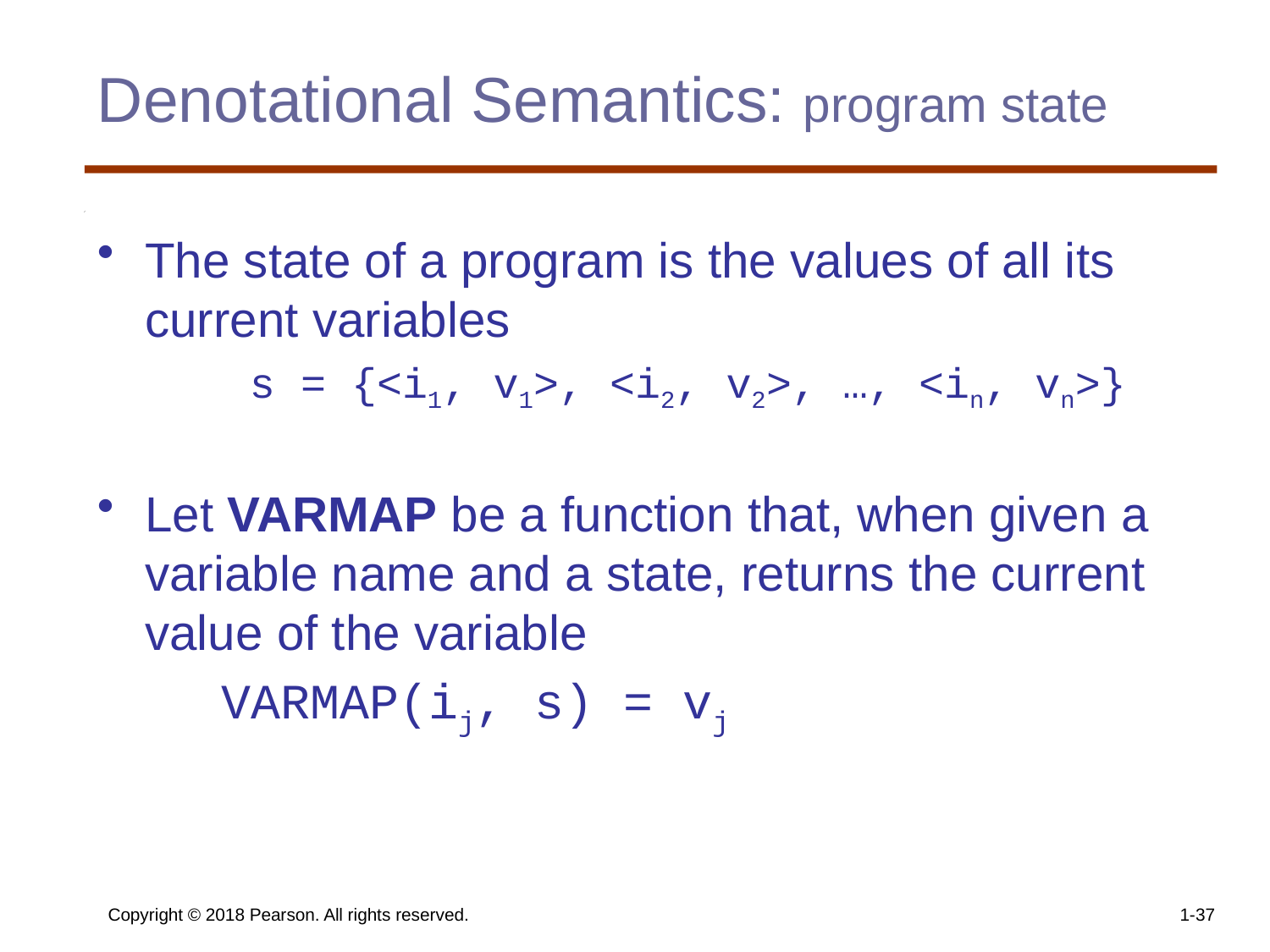

# Denotational Semantics: program state
The state of a program is the values of all its current variables
      s = {<i1, v1>, <i2, v2>, …, <in, vn>}

Let VARMAP be a function that, when given a variable name and a state, returns the current value of the variable
         VARMAP(ij, s) = vj

Copyright © 2018 Pearson. All rights reserved.
1-37